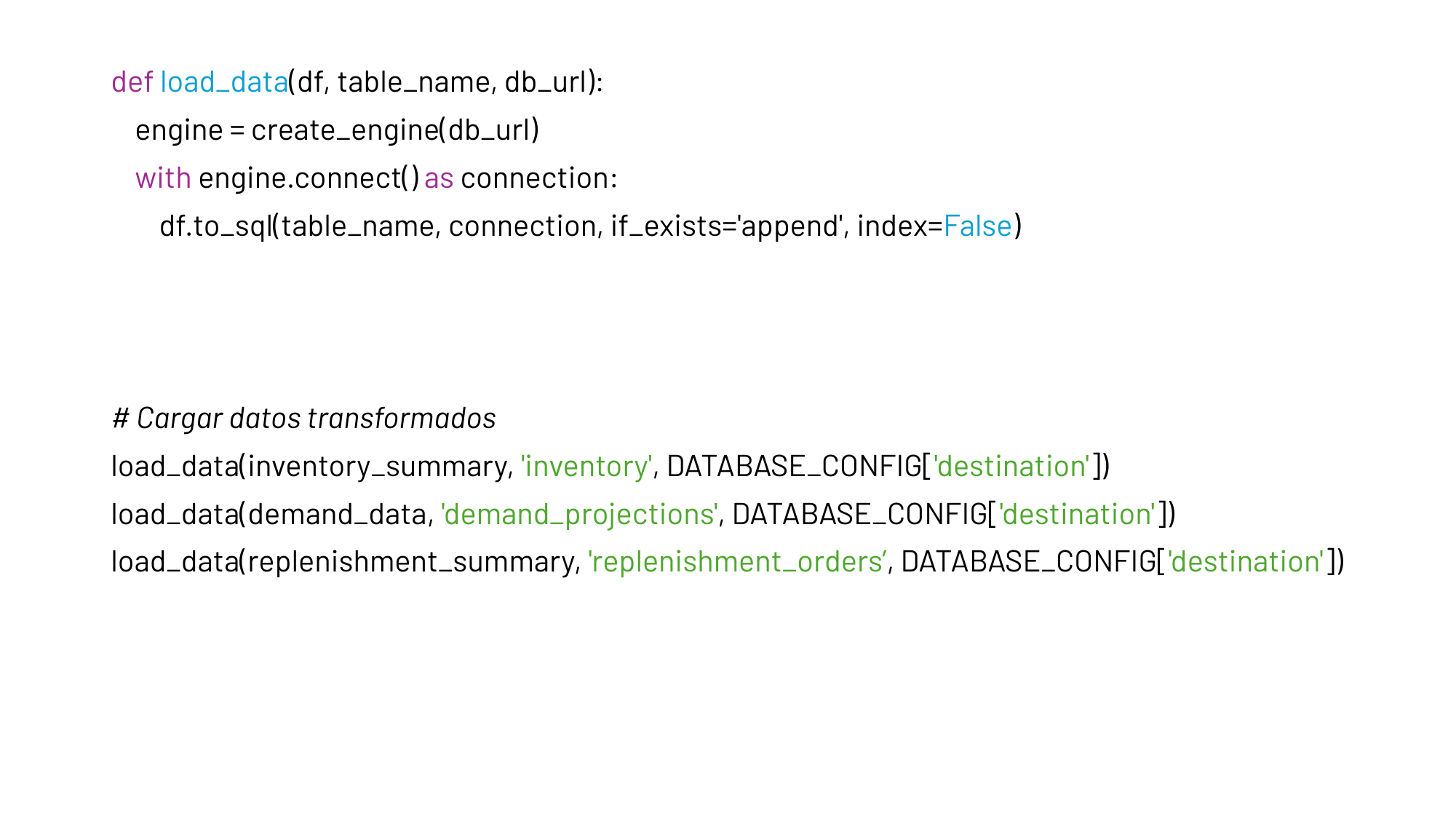

def load_data(df, table_name, db_url):
    engine = create_engine(db_url)
    with engine.connect() as connection:
        df.to_sql(table_name, connection, if_exists='append', index=False)

# Cargar datos transformados
load_data(inventory_summary, 'inventory', DATABASE_CONFIG['destination'])
load_data(demand_data, 'demand_projections', DATABASE_CONFIG['destination'])
load_data(replenishment_summary, 'replenishment_orders’, DATABASE_CONFIG['destination'])